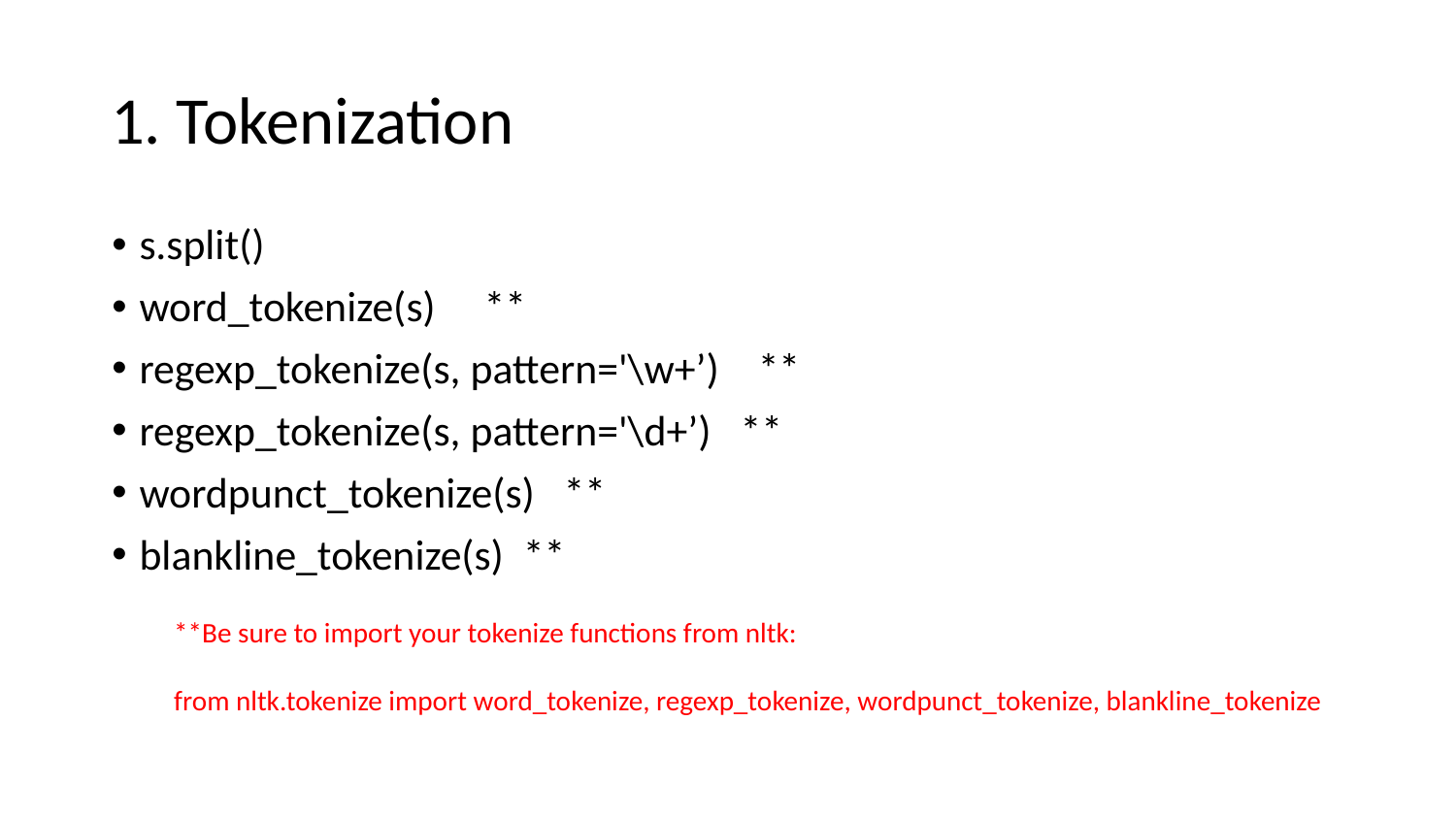

# 1. Tokenization
s.split()
word_tokenize(s)     **
regexp_tokenize(s, pattern='\w+’)    **
regexp_tokenize(s, pattern='\d+’)   **
wordpunct_tokenize(s)   **
blankline_tokenize(s)  **
**Be sure to import your tokenize functions from nltk:

from nltk.tokenize import word_tokenize, regexp_tokenize, wordpunct_tokenize, blankline_tokenize